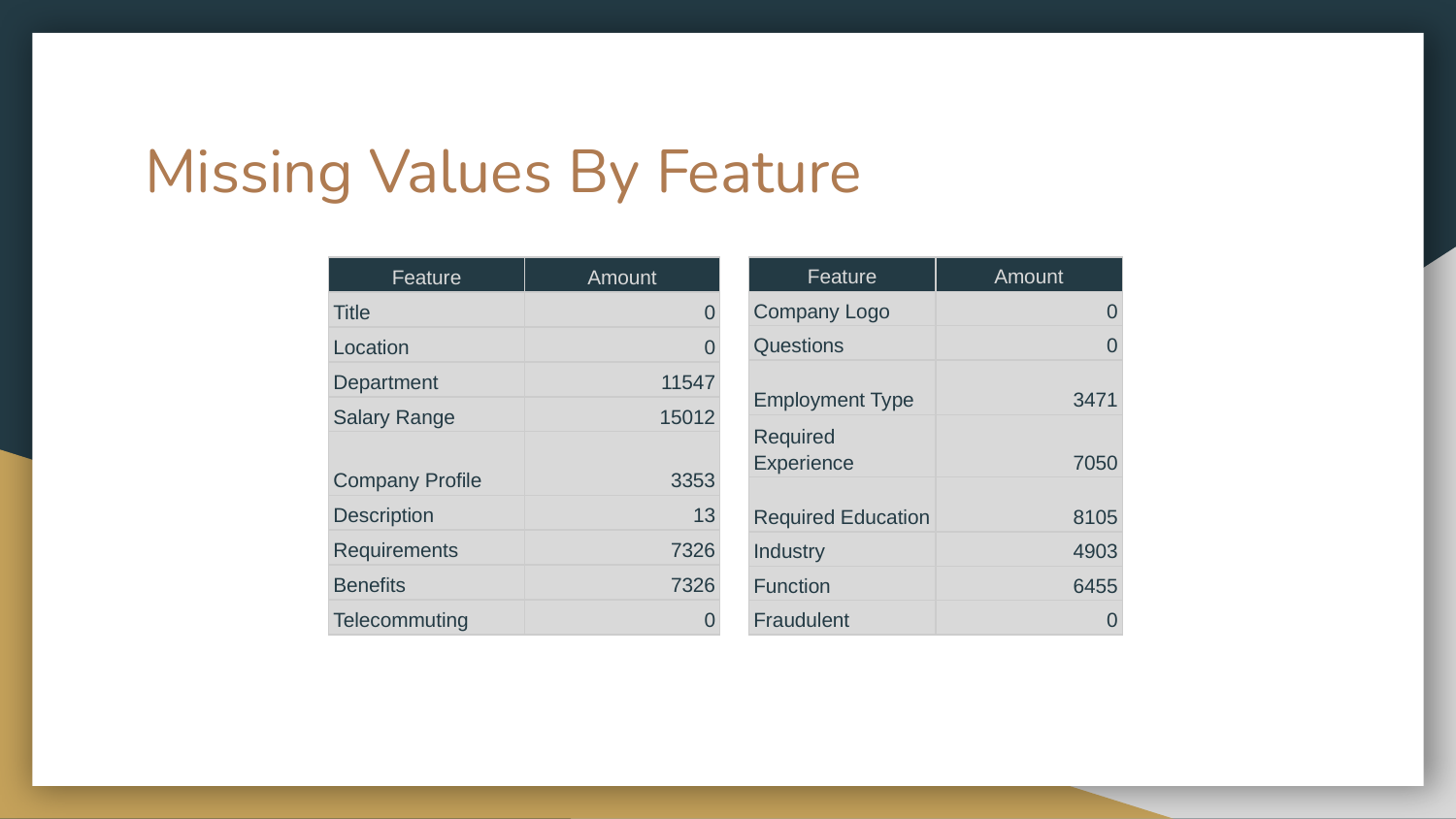

# Missing Values By Feature
| Feature | Amount |
| --- | --- |
| Company Logo | 0 |
| Questions | 0 |
| Employment Type | 3471 |
| Required Experience | 7050 |
| Required Education | 8105 |
| Industry | 4903 |
| Function | 6455 |
| Fraudulent | 0 |
| Feature | Amount |
| --- | --- |
| Title | 0 |
| Location | 0 |
| Department | 11547 |
| Salary Range | 15012 |
| Company Profile | 3353 |
| Description | 13 |
| Requirements | 7326 |
| Benefits | 7326 |
| Telecommuting | 0 |